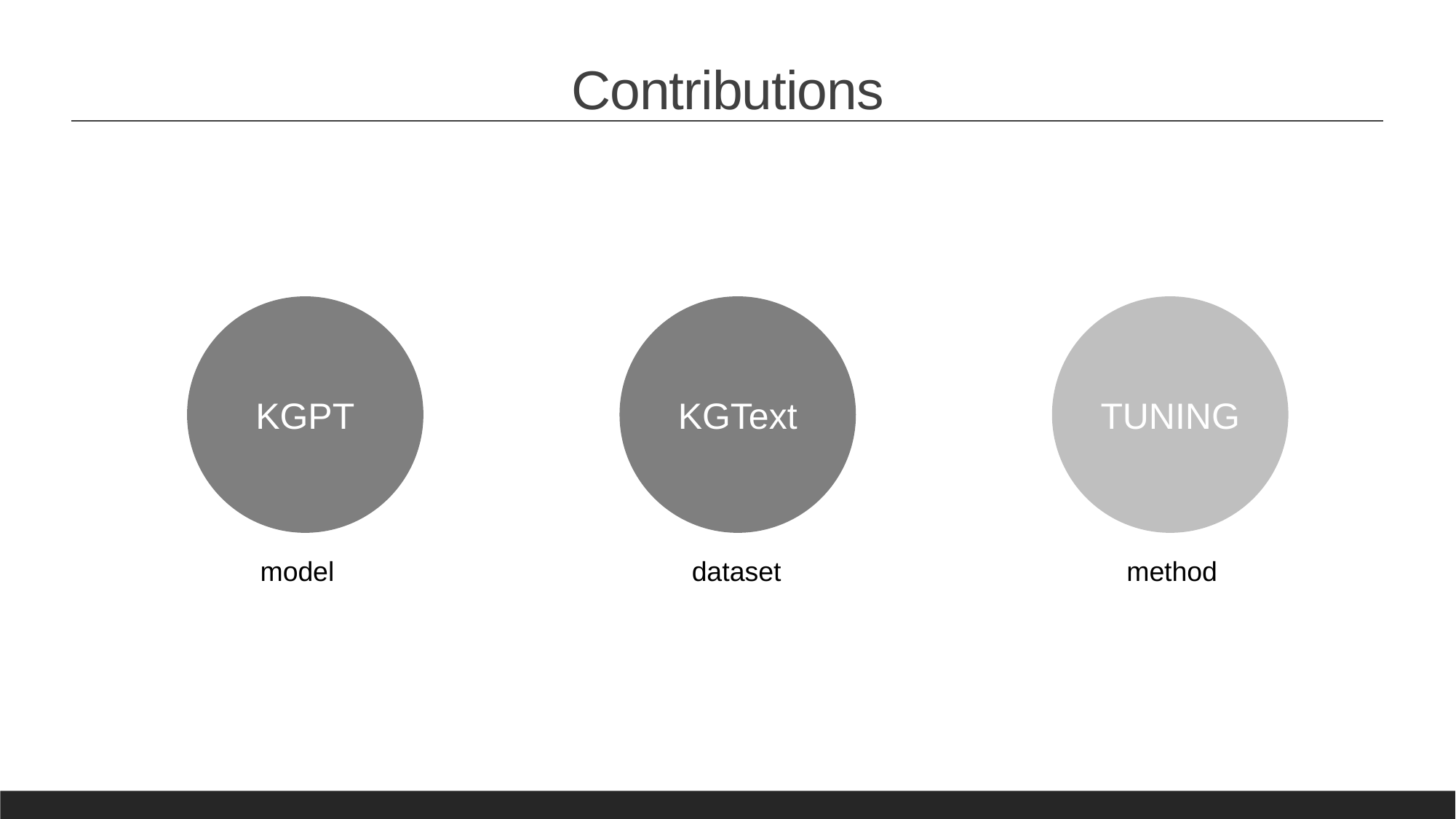

Contributions
KGPT
KGText
TUNING
model
dataset
method